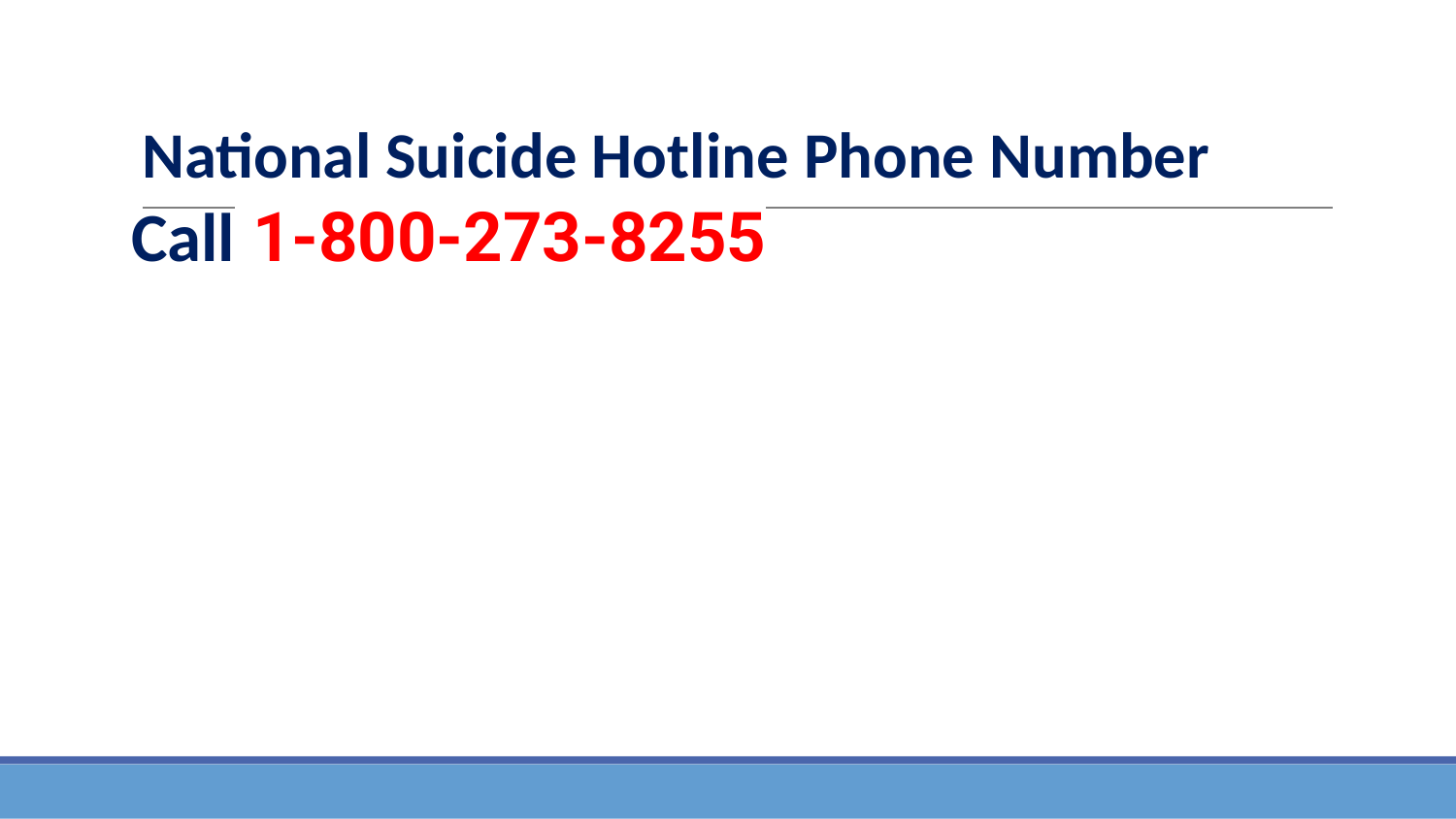

# National Suicide Hotline Phone Number
Call 1-800-273-8255